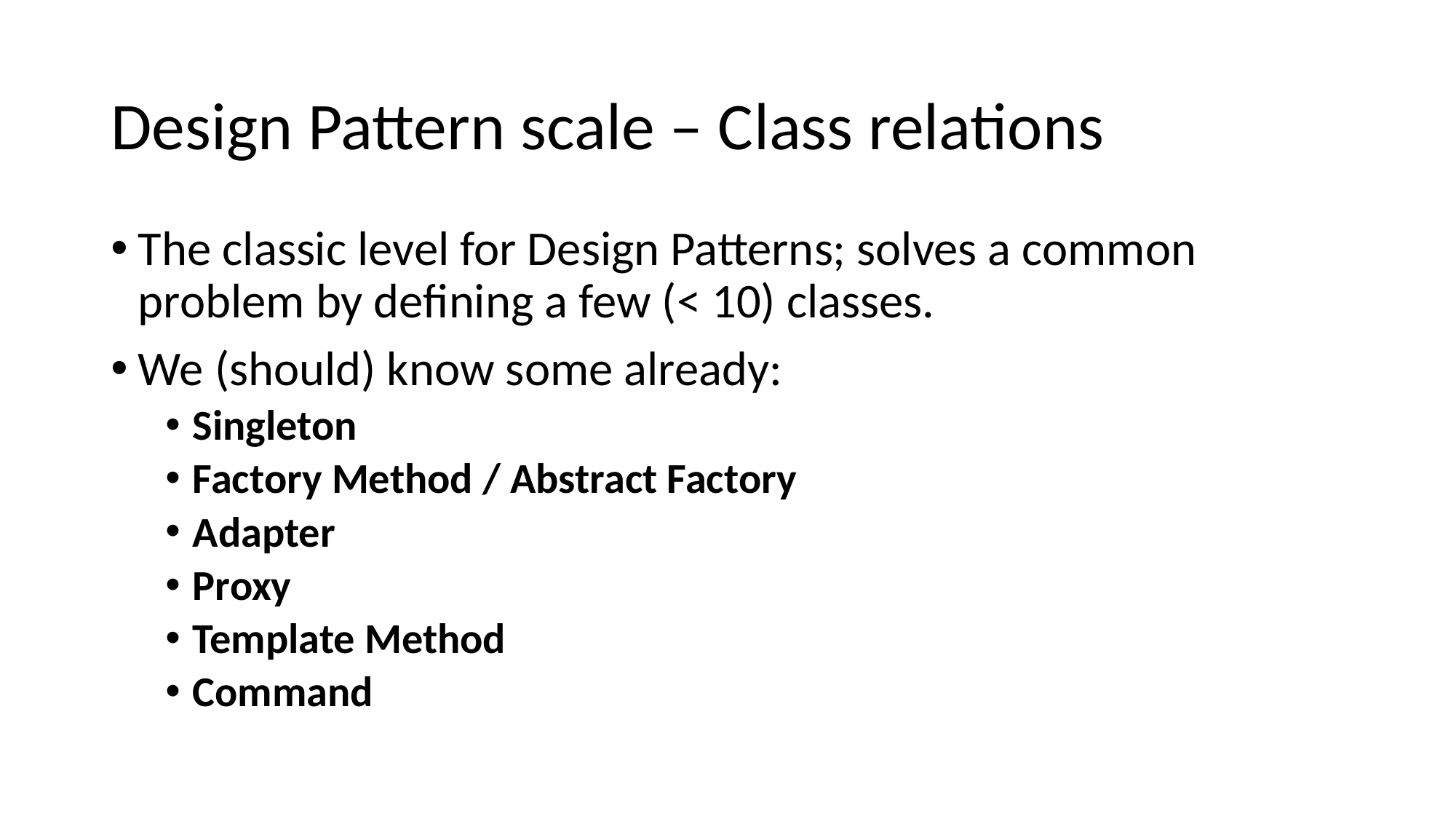

# Design Pattern scale – Class relations
The classic level for Design Patterns; solves a common problem by defining a few (< 10) classes.
We (should) know some already:
Singleton
Factory Method / Abstract Factory
Adapter
Proxy
Template Method
Command